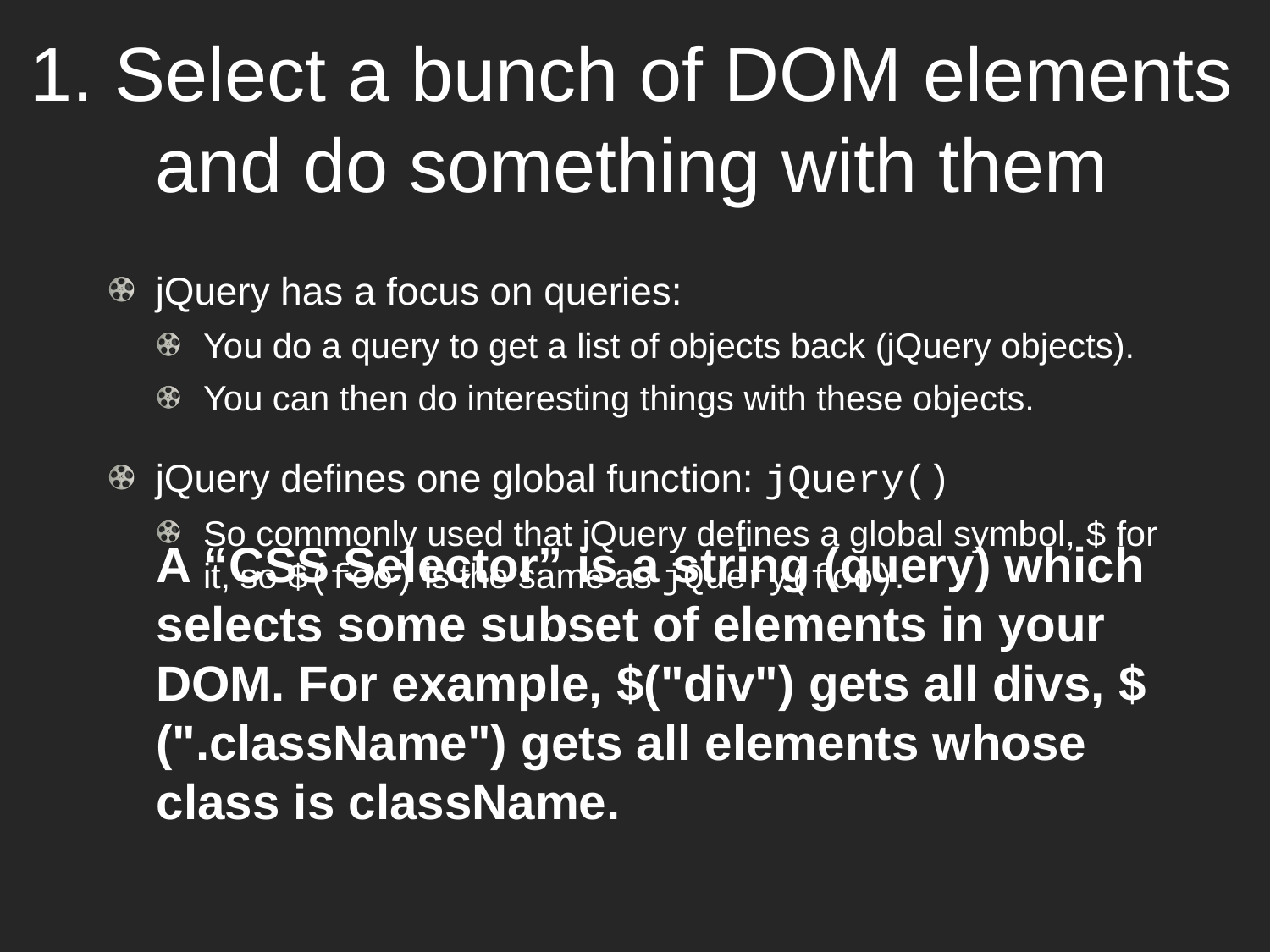

# 1. Select a bunch of DOM elements and do something with them
jQuery has a focus on queries:
You do a query to get a list of objects back (jQuery objects).
You can then do interesting things with these objects.
jQuery defines one global function: jQuery()
So commonly used that jQuery defines a global symbol, $ for it, so $(foo) is the same as jQuery(foo).
A “CSS Selector” is a string (query) which selects some subset of elements in your DOM. For example, $("div") gets all divs, $(".className") gets all elements whose class is className.